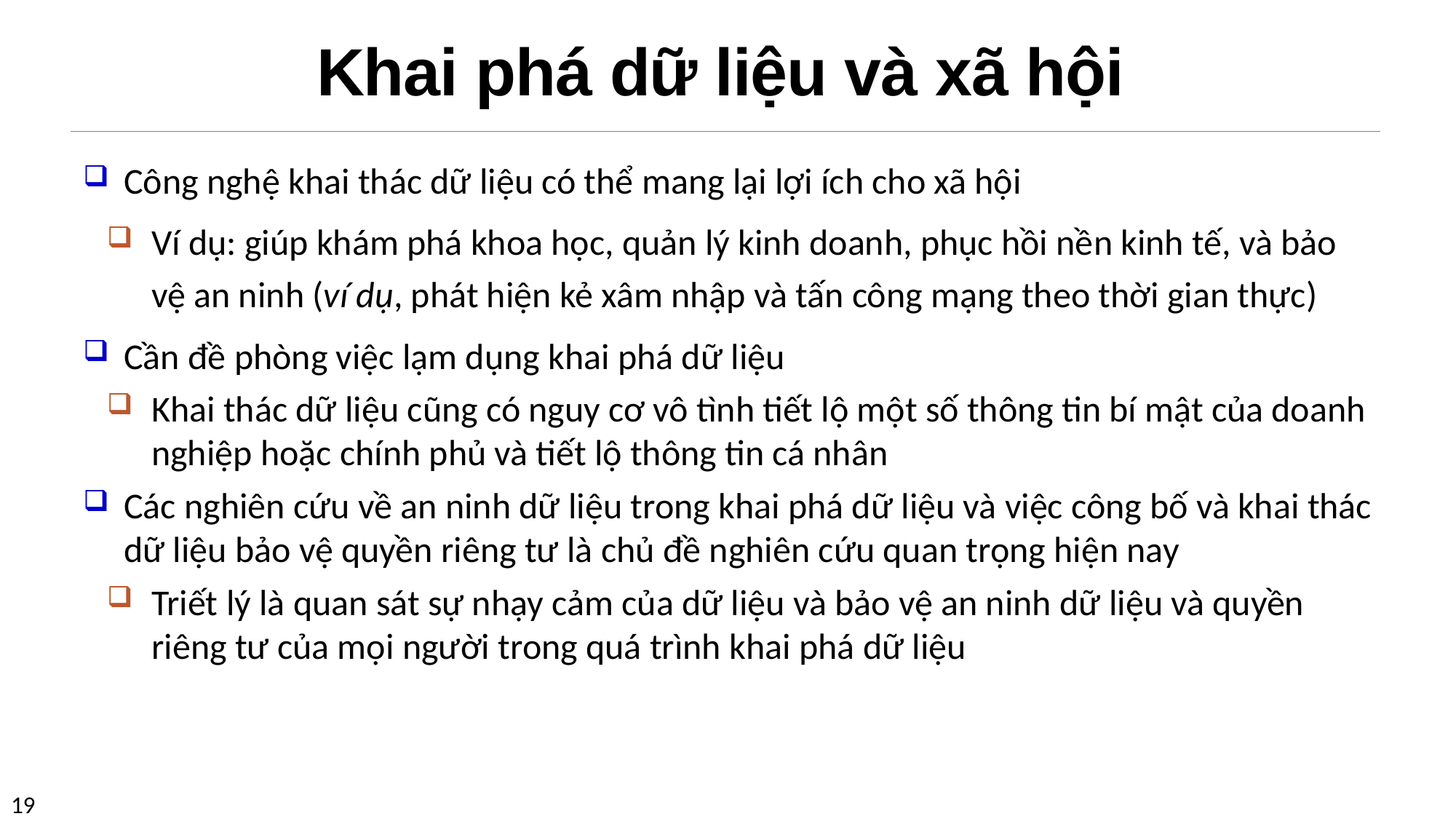

# Khai phá dữ liệu và xã hội
Công nghệ khai thác dữ liệu có thể mang lại lợi ích cho xã hội
Ví dụ: giúp khám phá khoa học, quản lý kinh doanh, phục hồi nền kinh tế, và bảo vệ an ninh (ví dụ, phát hiện kẻ xâm nhập và tấn công mạng theo thời gian thực)
Cần đề phòng việc lạm dụng khai phá dữ liệu
Khai thác dữ liệu cũng có nguy cơ vô tình tiết lộ một số thông tin bí mật của doanh nghiệp hoặc chính phủ và tiết lộ thông tin cá nhân
Các nghiên cứu về an ninh dữ liệu trong khai phá dữ liệu và việc công bố và khai thác dữ liệu bảo vệ quyền riêng tư là chủ đề nghiên cứu quan trọng hiện nay
Triết lý là quan sát sự nhạy cảm của dữ liệu và bảo vệ an ninh dữ liệu và quyền riêng tư của mọi người trong quá trình khai phá dữ liệu